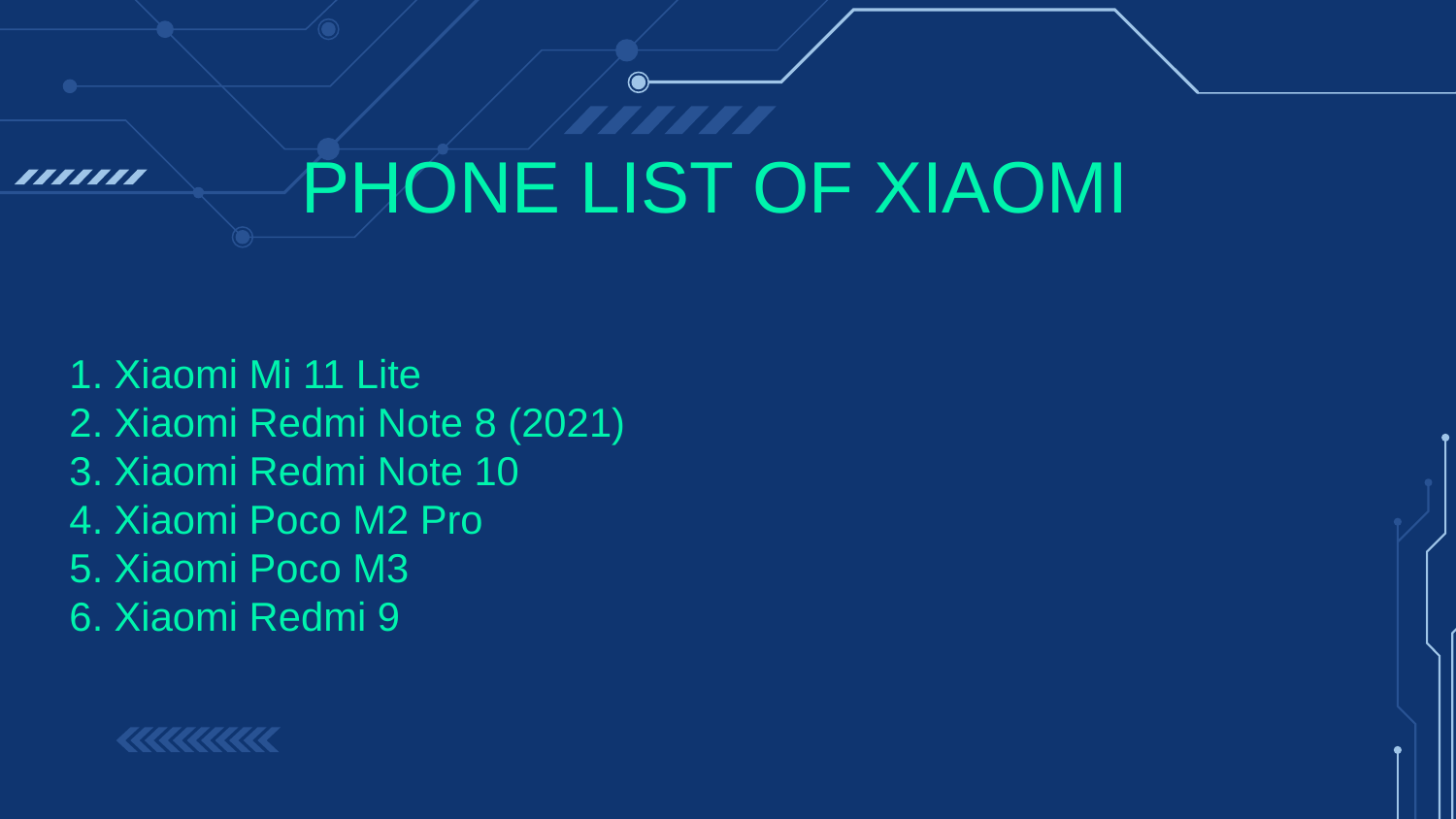

PHONE LIST OF XIAOMI
# 1. Xiaomi Mi 11 Lite 2. Xiaomi Redmi Note 8 (2021) 3. Xiaomi Redmi Note 10 4. Xiaomi Poco M2 Pro 5. Xiaomi Poco M3 6. Xiaomi Redmi 9